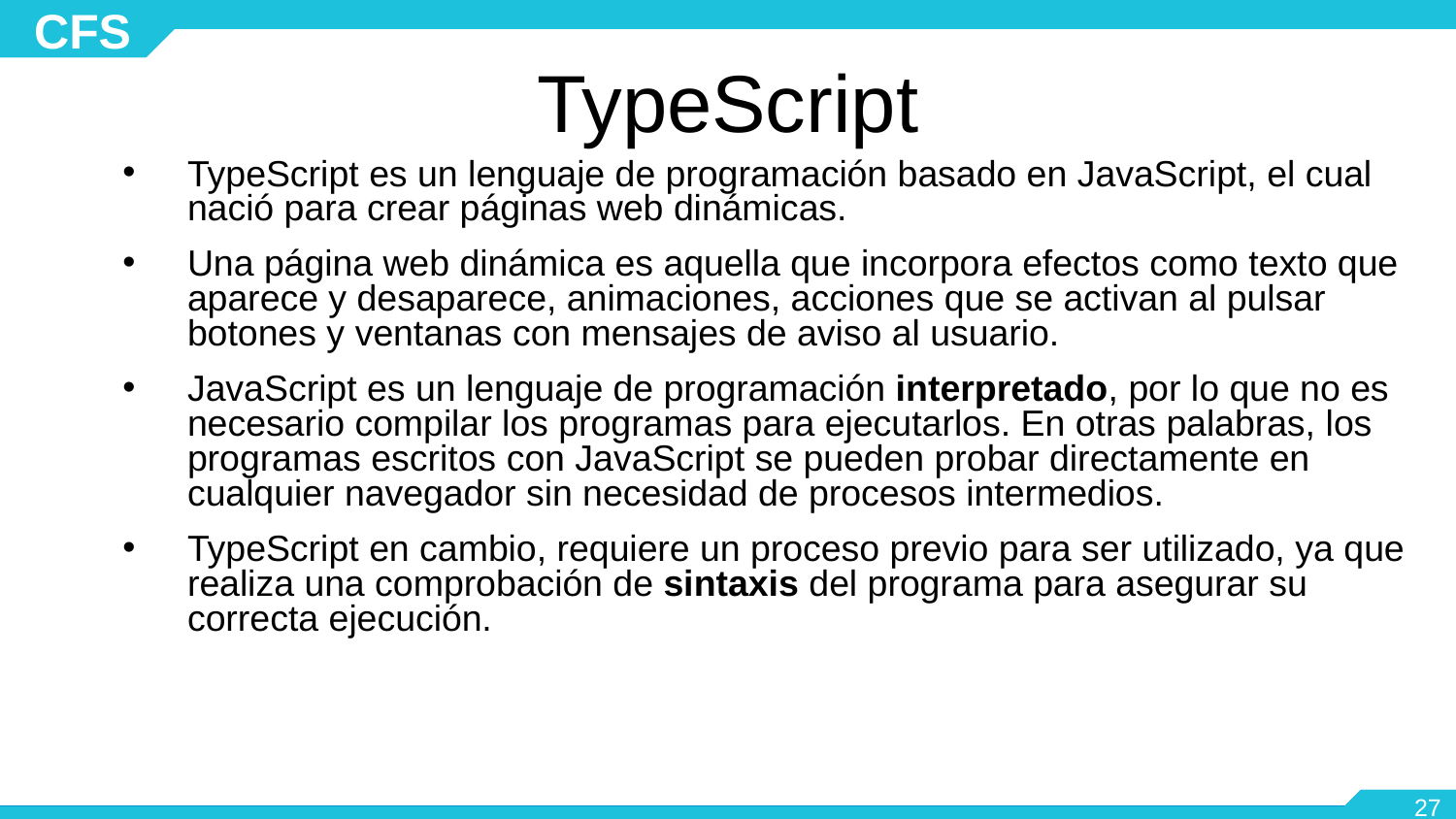

# TypeScript
TypeScript es un lenguaje de programación basado en JavaScript, el cual nació para crear páginas web dinámicas.
Una página web dinámica es aquella que incorpora efectos como texto que aparece y desaparece, animaciones, acciones que se activan al pulsar botones y ventanas con mensajes de aviso al usuario.
JavaScript es un lenguaje de programación interpretado, por lo que no es necesario compilar los programas para ejecutarlos. En otras palabras, los programas escritos con JavaScript se pueden probar directamente en cualquier navegador sin necesidad de procesos intermedios.
TypeScript en cambio, requiere un proceso previo para ser utilizado, ya que realiza una comprobación de sintaxis del programa para asegurar su correcta ejecución.

27